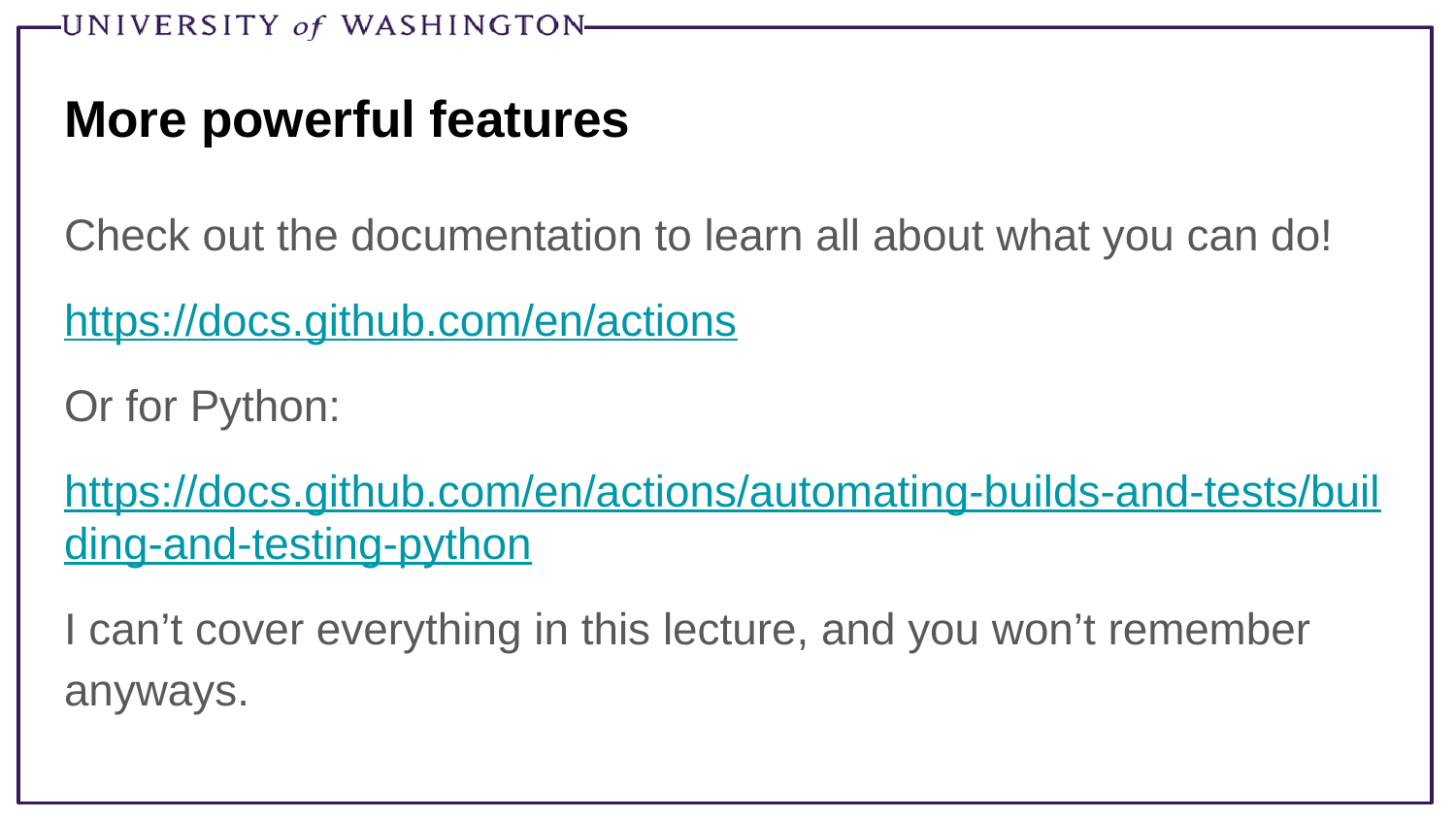

# More powerful features
Check out the documentation to learn all about what you can do!
https://docs.github.com/en/actions
Or for Python:
https://docs.github.com/en/actions/automating-builds-and-tests/building-and-testing-python
I can’t cover everything in this lecture, and you won’t remember anyways.